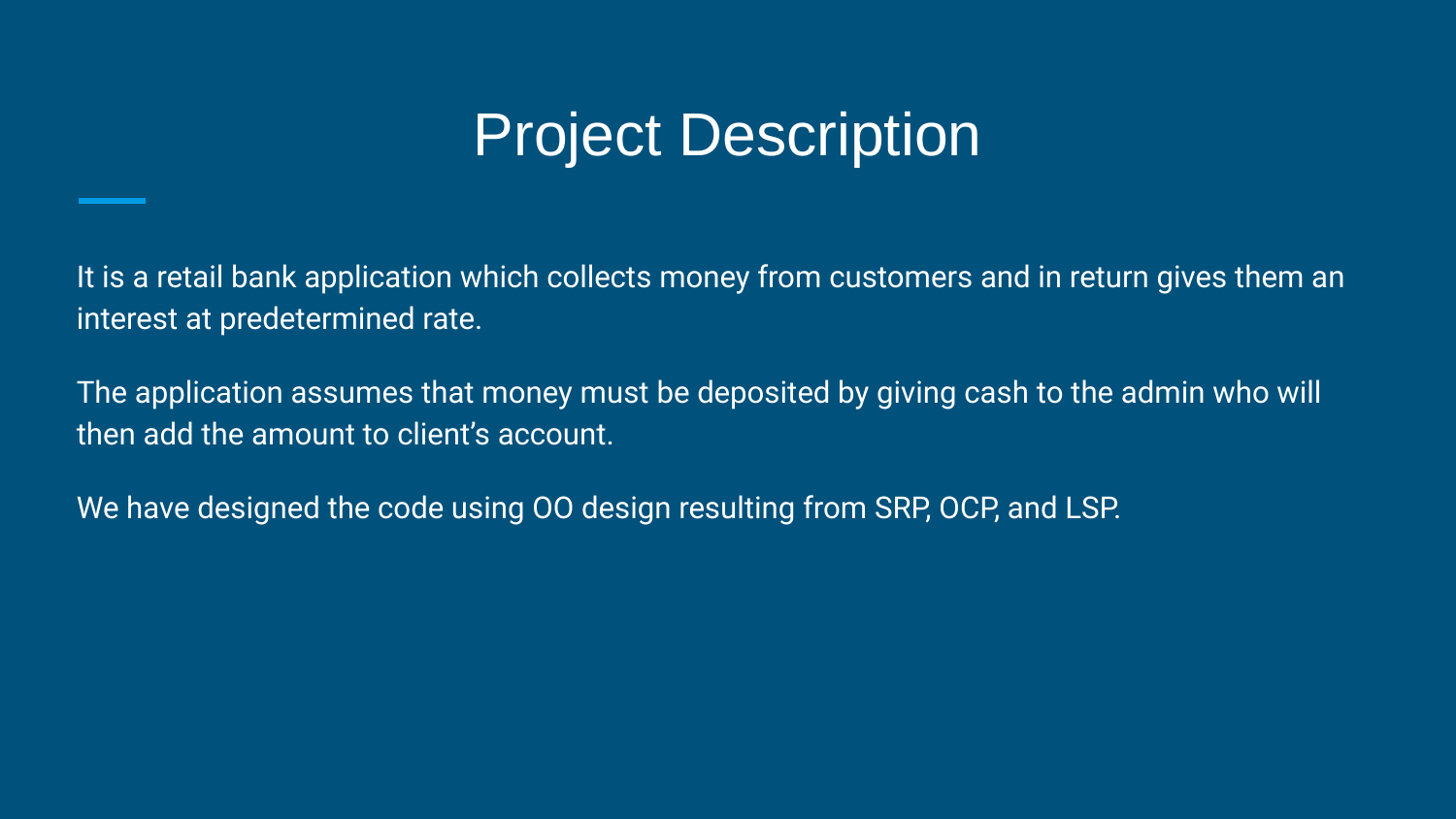

# Project Description
It is a retail bank application which collects money from customers and in return gives them an interest at predetermined rate.
The application assumes that money must be deposited by giving cash to the admin who will then add the amount to client’s account.
We have designed the code using OO design resulting from SRP, OCP, and LSP.